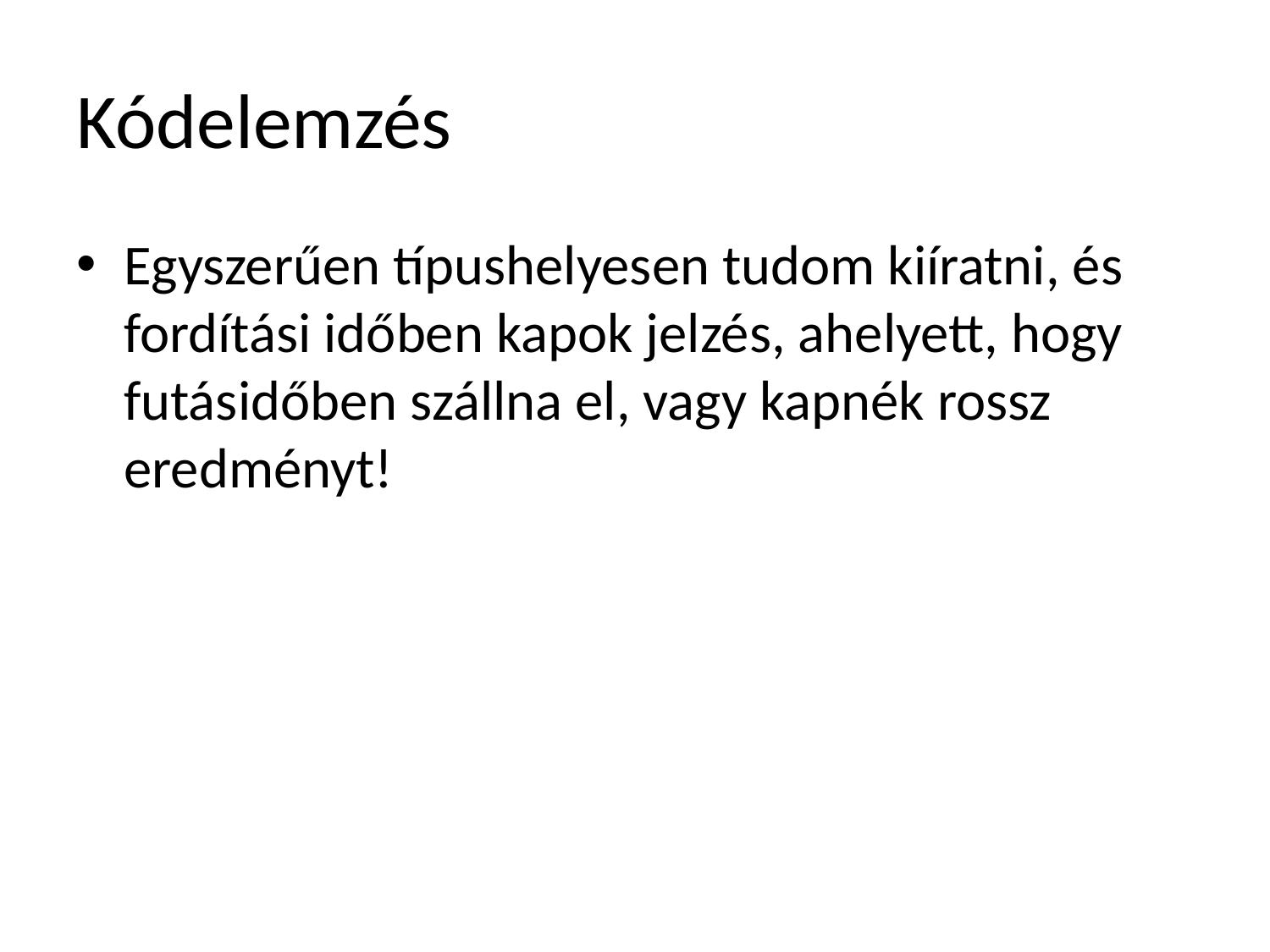

# Kódelemzés
Egyszerűen típushelyesen tudom kiíratni, és fordítási időben kapok jelzés, ahelyett, hogy futásidőben szállna el, vagy kapnék rossz eredményt!